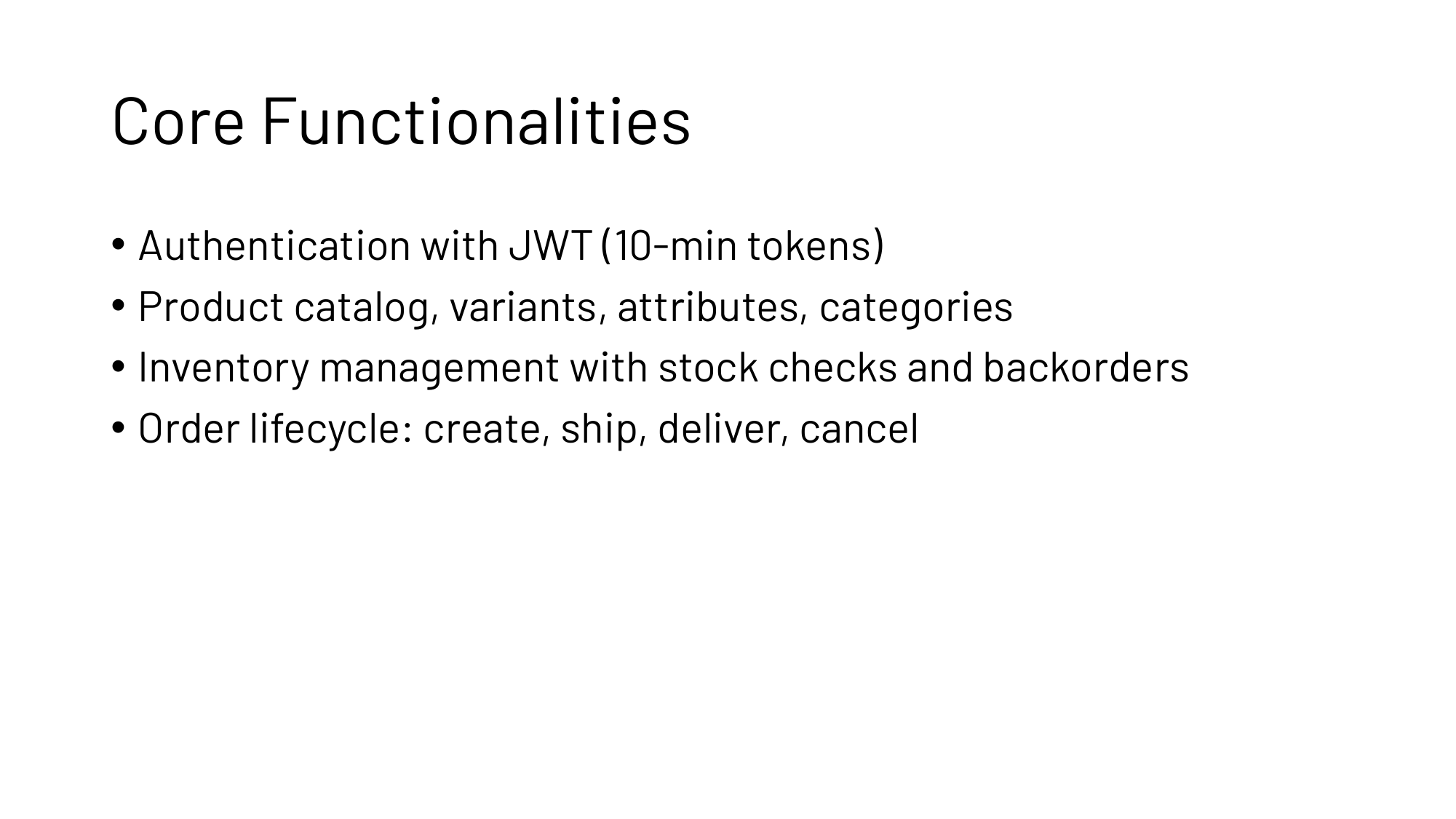

# Core Functionalities
Authentication with JWT (10-min tokens)
Product catalog, variants, attributes, categories
Inventory management with stock checks and backorders
Order lifecycle: create, ship, deliver, cancel